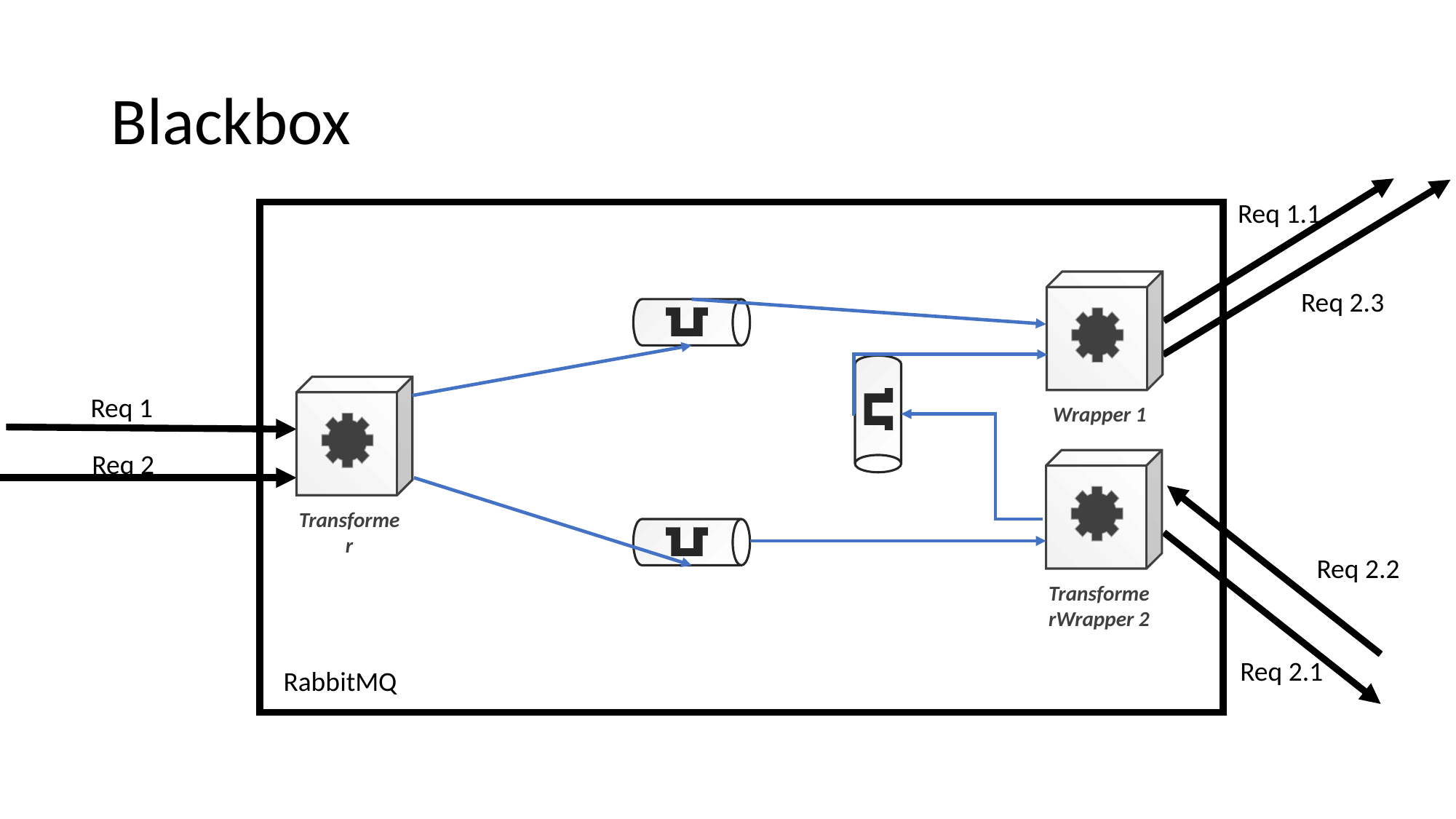

# Blackbox
Req 1.1

Wrapper 1
Req 2.3

Transformer
Req 1

Req 2

TransformerWrapper 2

Req 2.2
Req 2.1
RabbitMQ